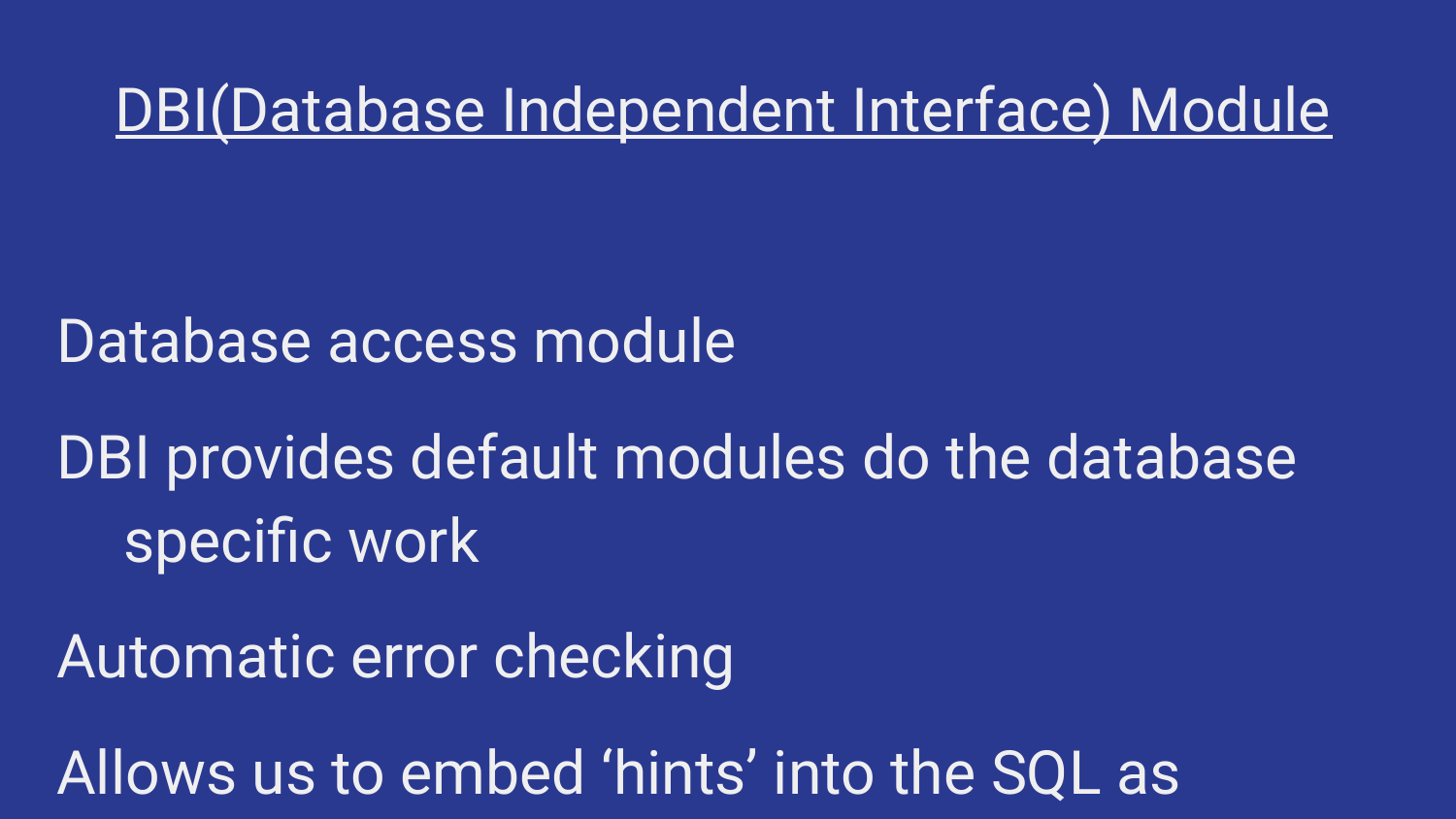

DBI(Database Independent Interface) Module

Database access module
DBI provides default modules do the database specific work
Automatic error checking
Allows us to embed ‘hints’ into the SQL as comments